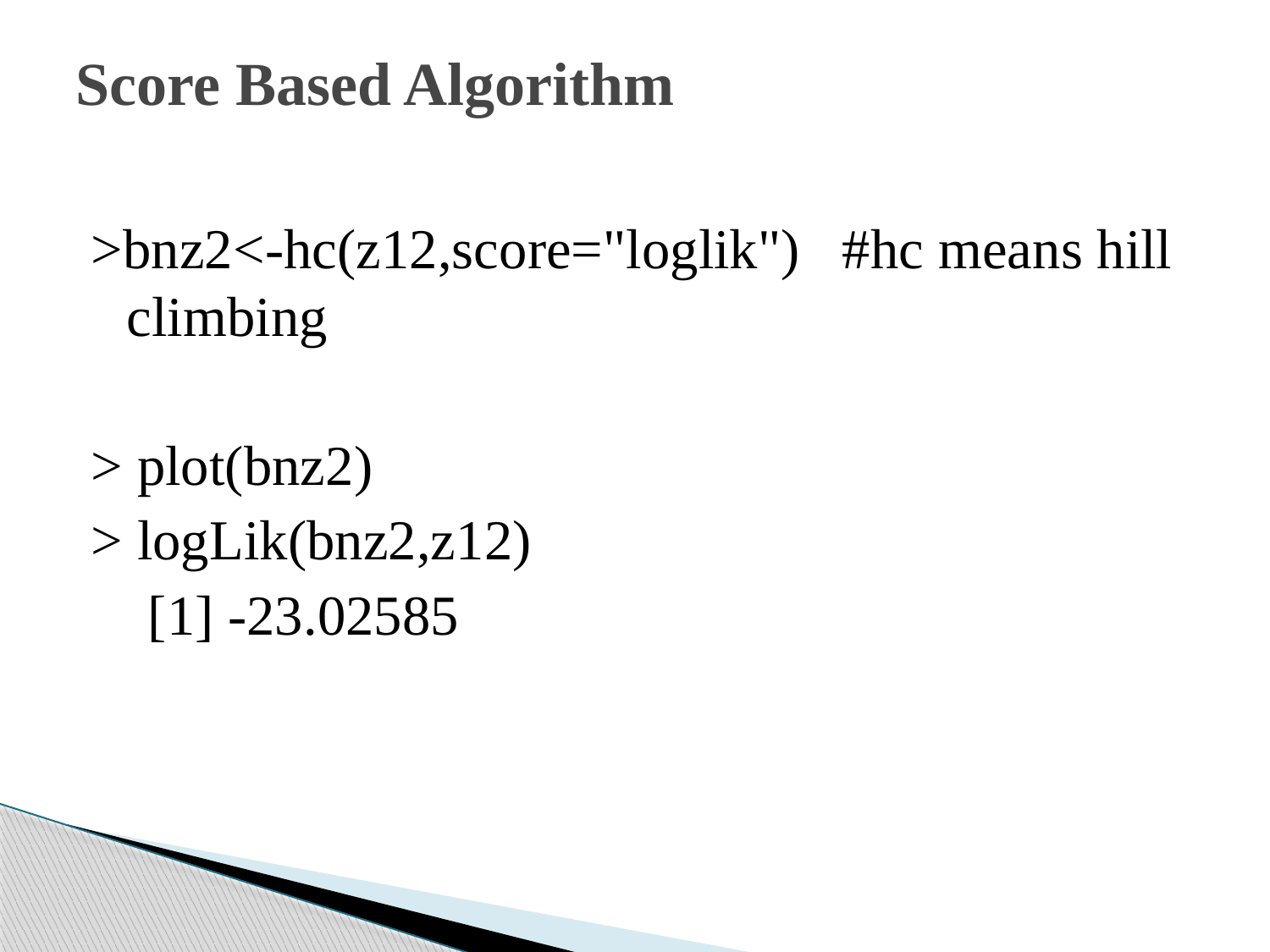

# Score Based Algorithm
>bnz2<-hc(z12,score="loglik")   #hc means hill climbing

> plot(bnz2)
> logLik(bnz2,z12)
    [1] -23.02585